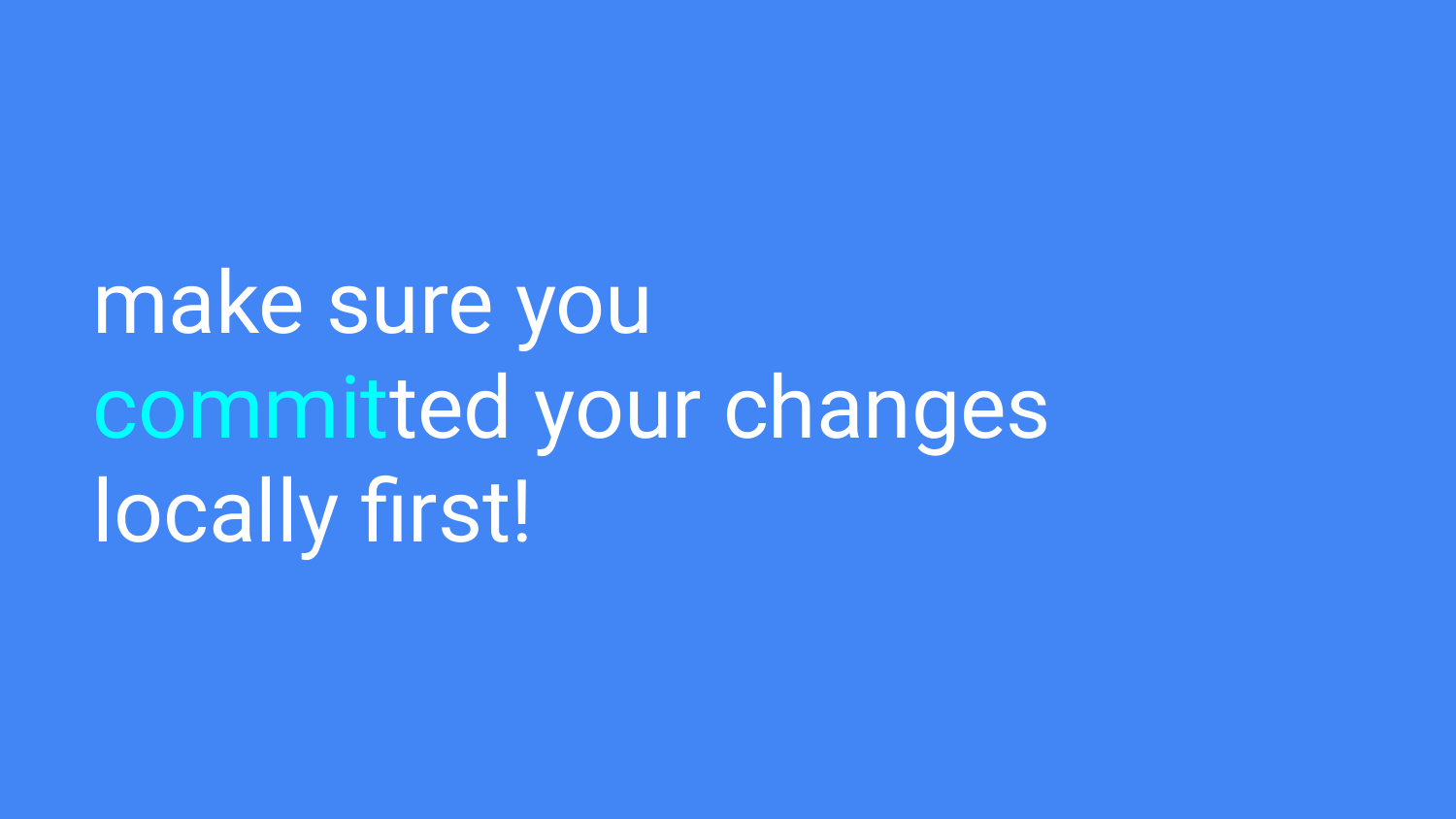

# make sure you committed your changes locally first!